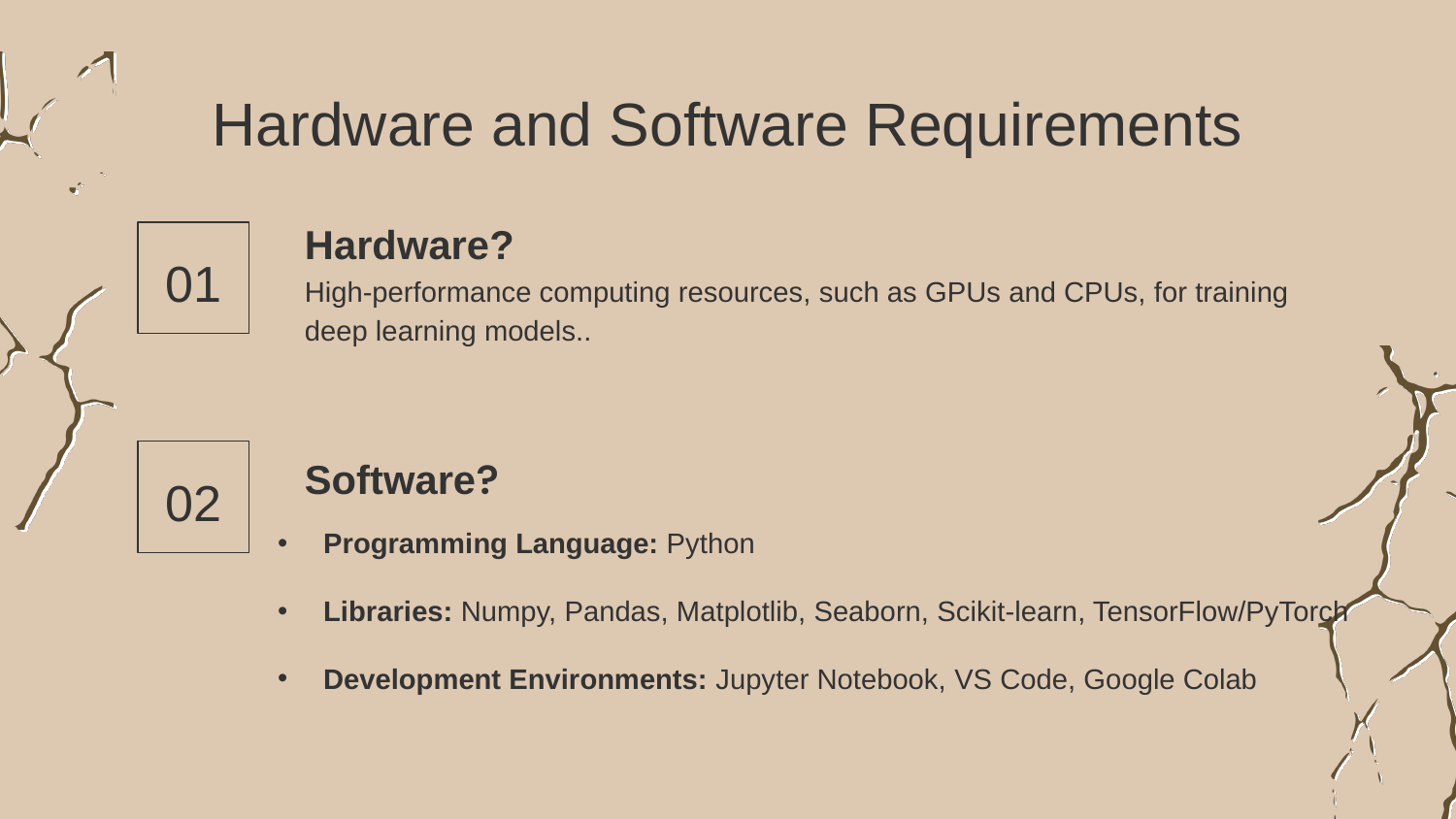

# Hardware and Software Requirements
Hardware?
01
High-performance computing resources, such as GPUs and CPUs, for training deep learning models..
Software?
02
Programming Language: Python

Libraries: Numpy, Pandas, Matplotlib, Seaborn, Scikit-learn, TensorFlow/PyTorch

Development Environments: Jupyter Notebook, VS Code, Google Colab